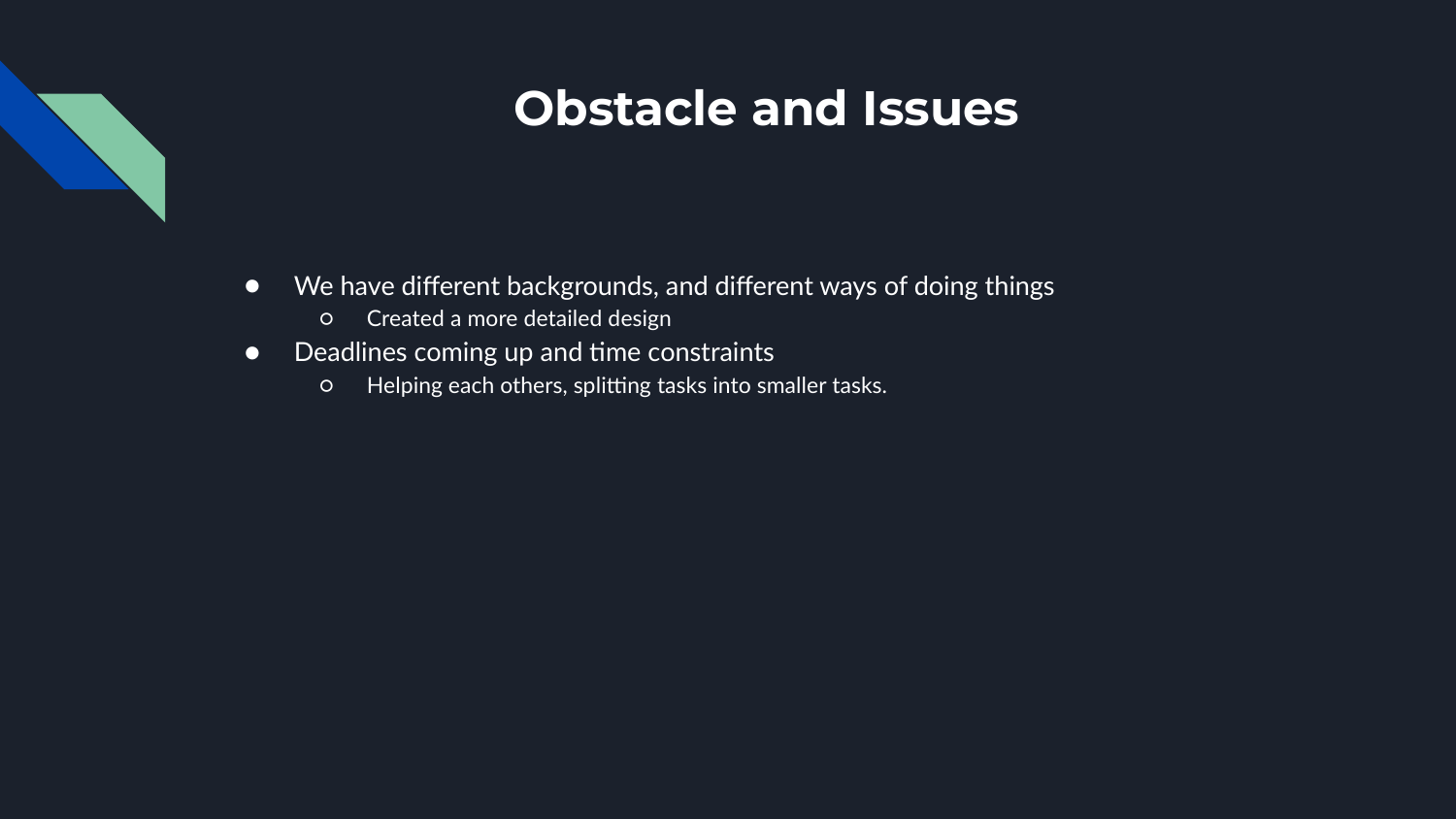

# Obstacle and Issues

We have different backgrounds, and different ways of doing things
Created a more detailed design
Deadlines coming up and time constraints
Helping each others, splitting tasks into smaller tasks.